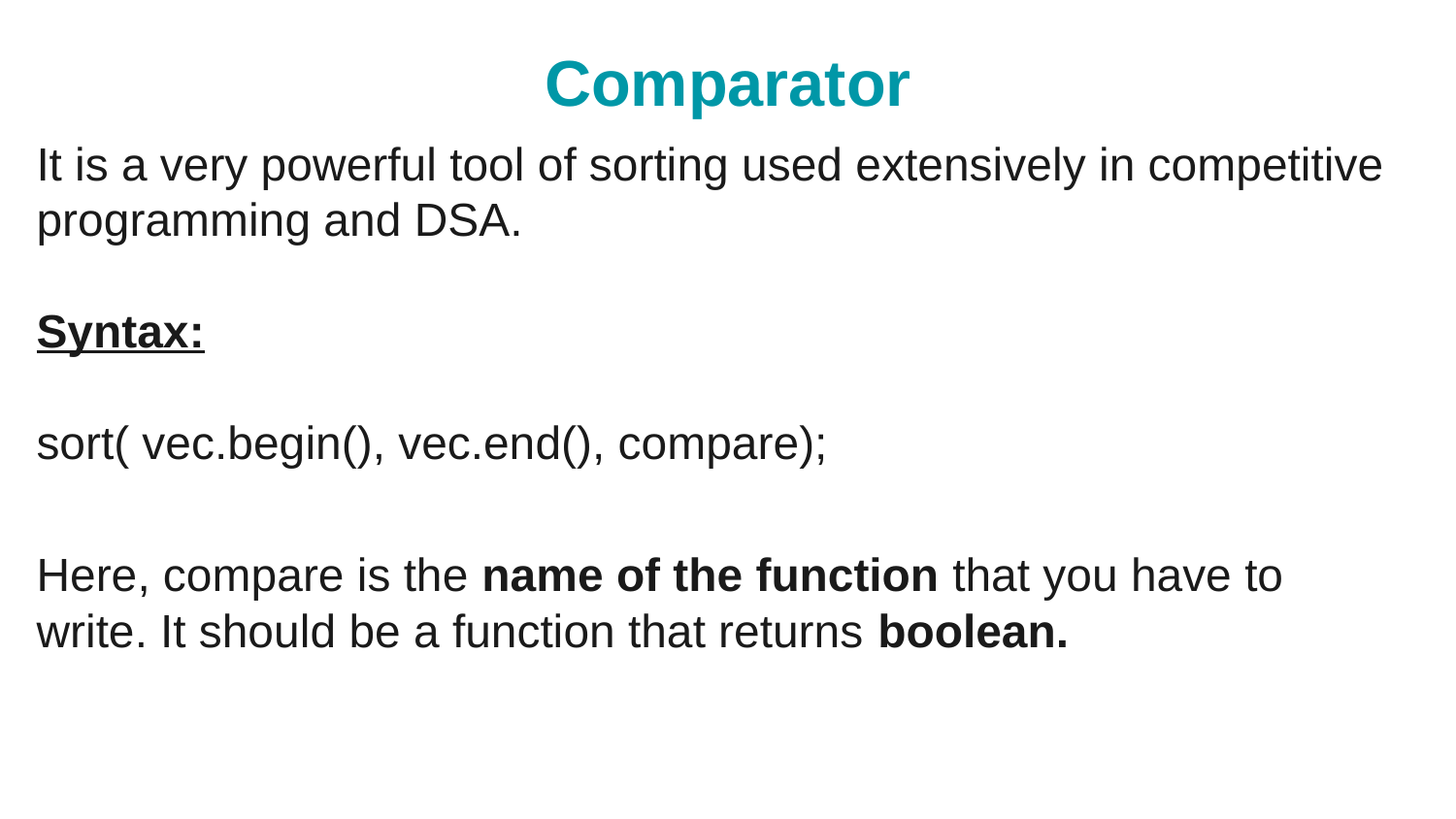

Comparator

It is a very powerful tool of sorting used extensively in competitive programming and DSA.

Syntax:

sort( vec.begin(), vec.end(), compare);

Here, compare is the name of the function that you have to write. It should be a function that returns boolean.